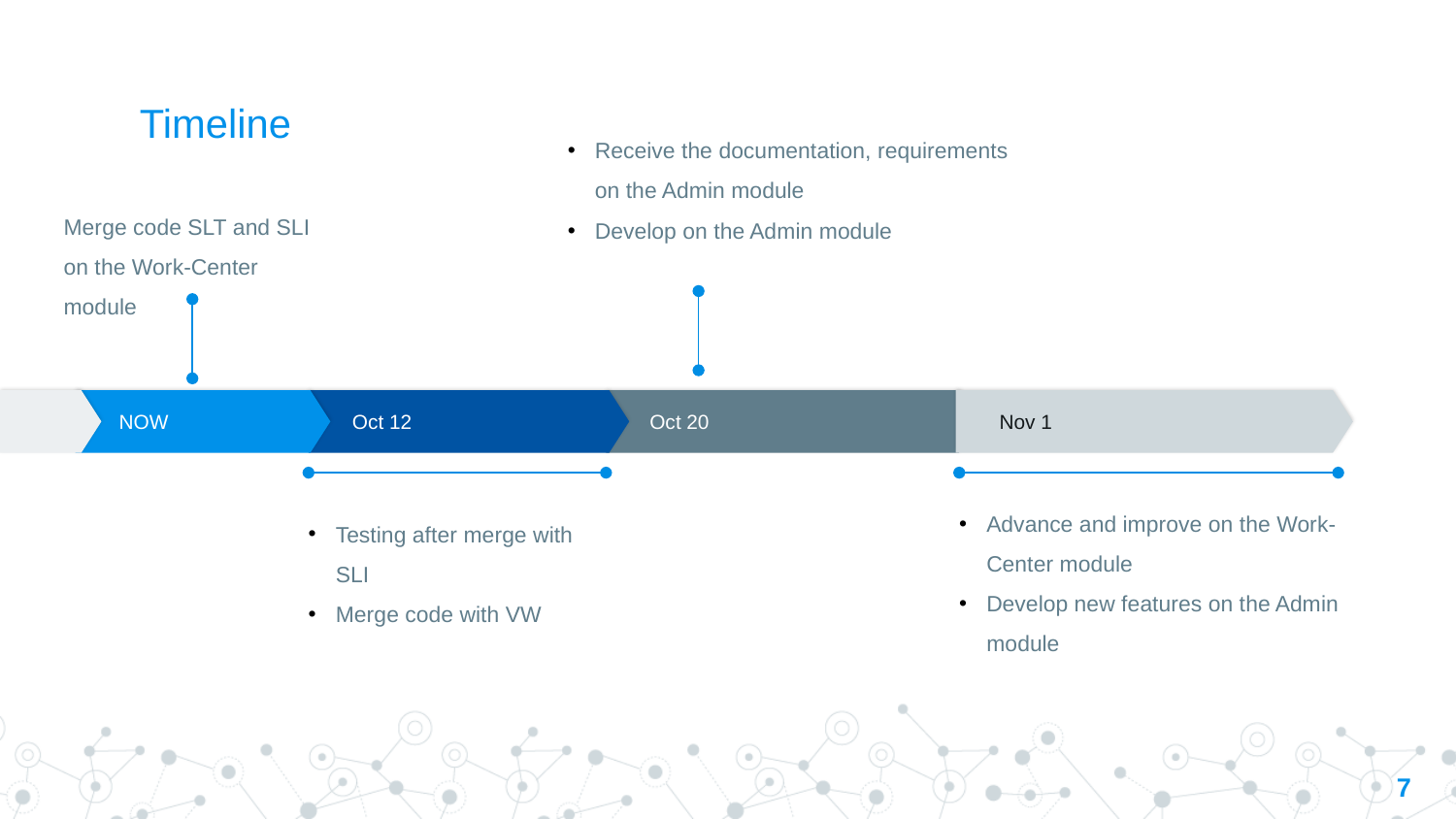

# Timeline
Receive the documentation, requirements on the Admin module
Develop on the Admin module

Merge code SLT and SLI on the Work-Center module

NOW
Oct 12
Oct 20
Nov 1
Advance and improve on the Work-Center module
Develop new features on the Admin module

Testing after merge with SLI
Merge code with VW

7